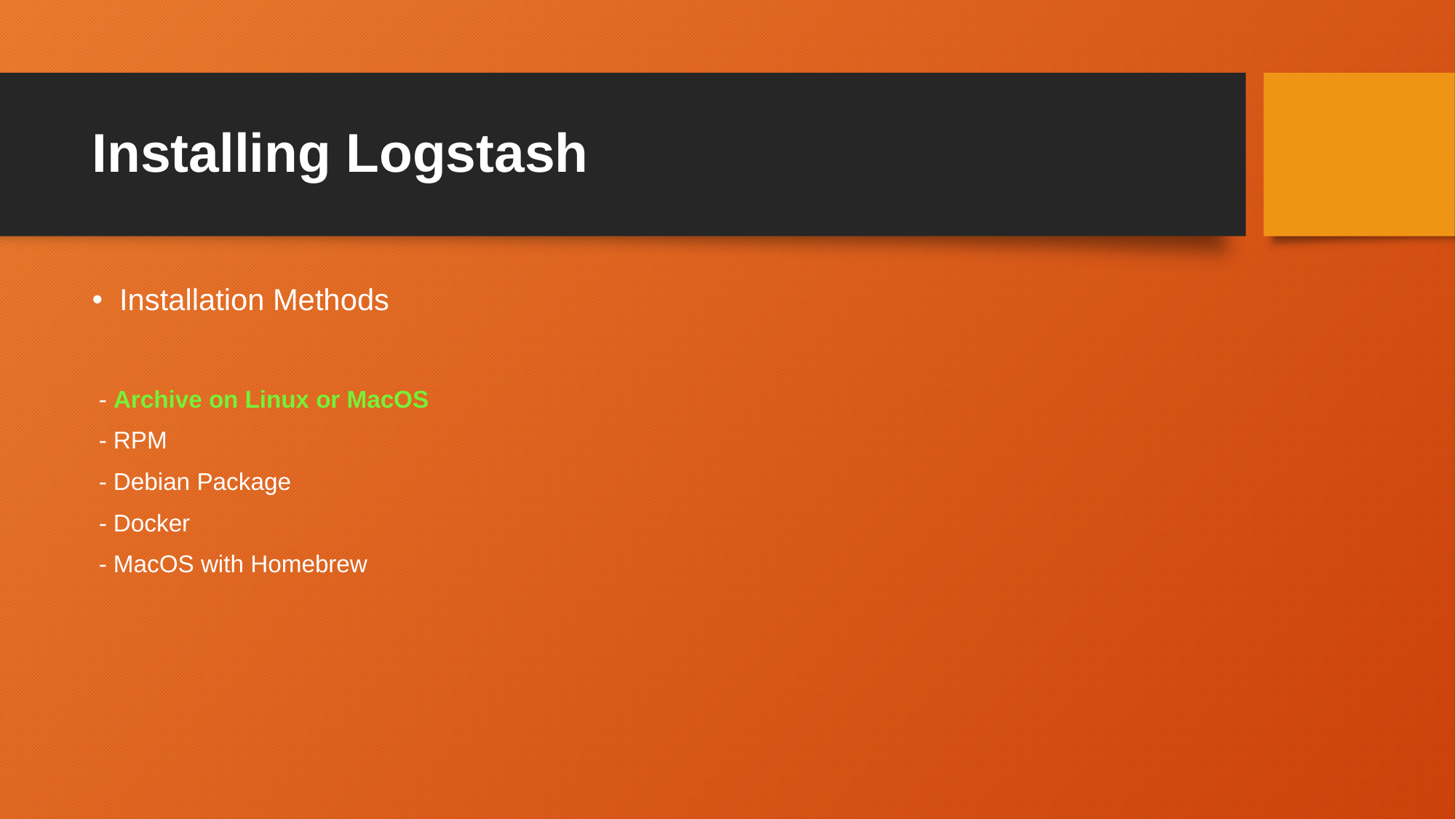

# Installing Logstash
Installation Methods

 - Archive on Linux or MacOS
 - RPM
 - Debian Package
 - Docker
 - MacOS with Homebrew